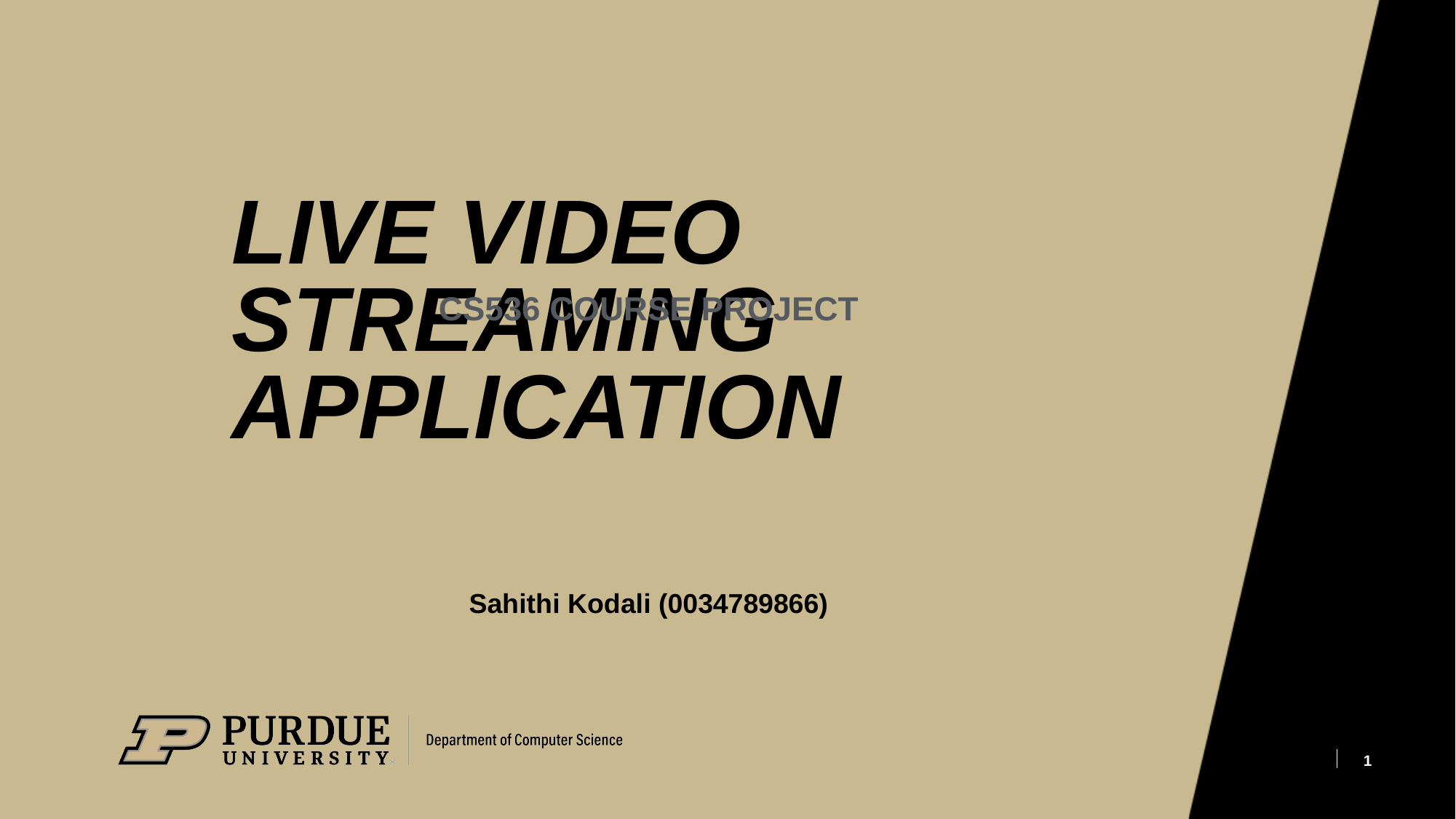

# Live Video STREaming Application
CS536 COURSE PROJECT

Sahithi Kodali (0034789866)
1